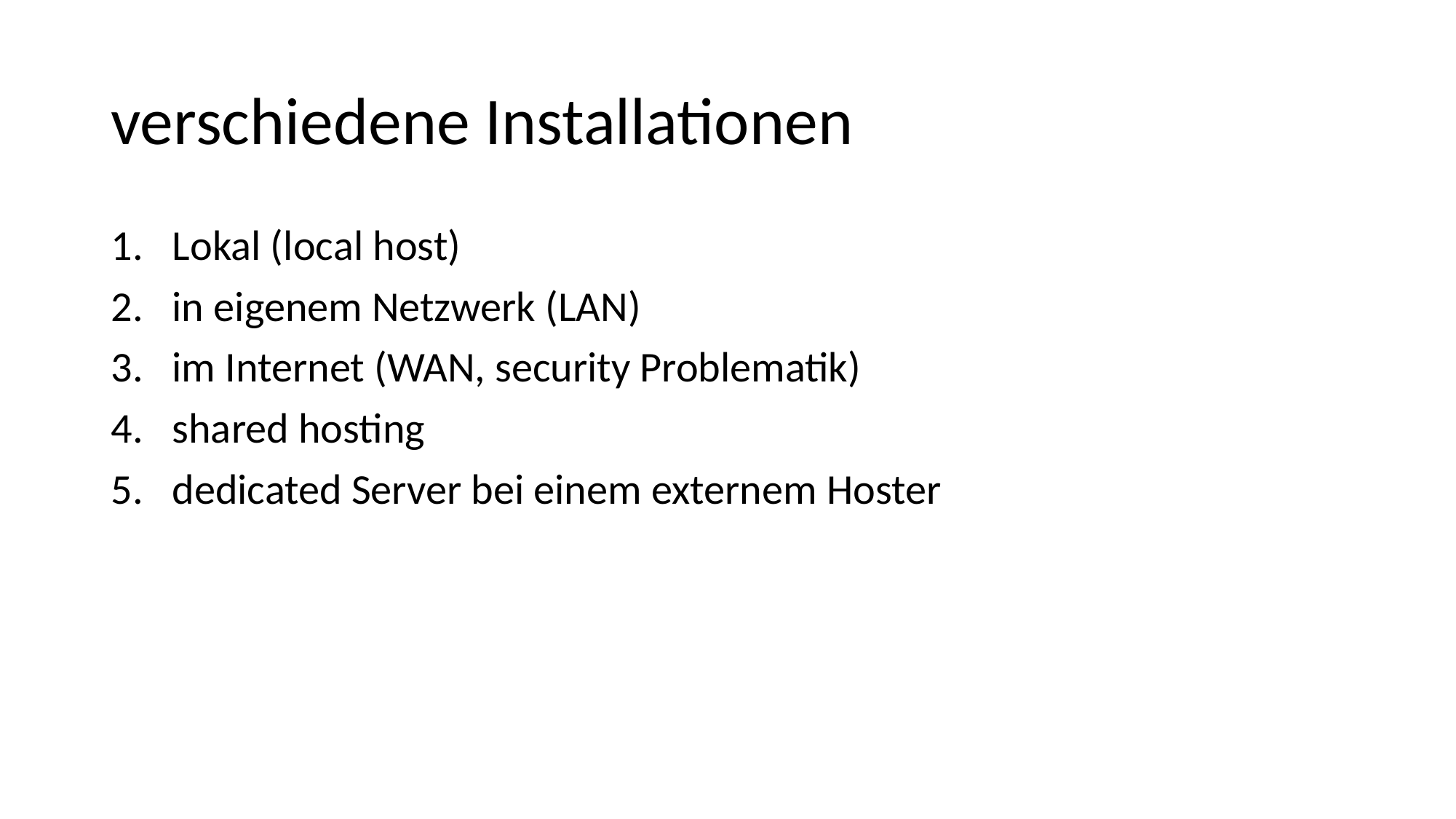

# verschiedene Installationen
Lokal (local host)
in eigenem Netzwerk (LAN)
im Internet (WAN, security Problematik)
shared hosting
dedicated Server bei einem externem Hoster